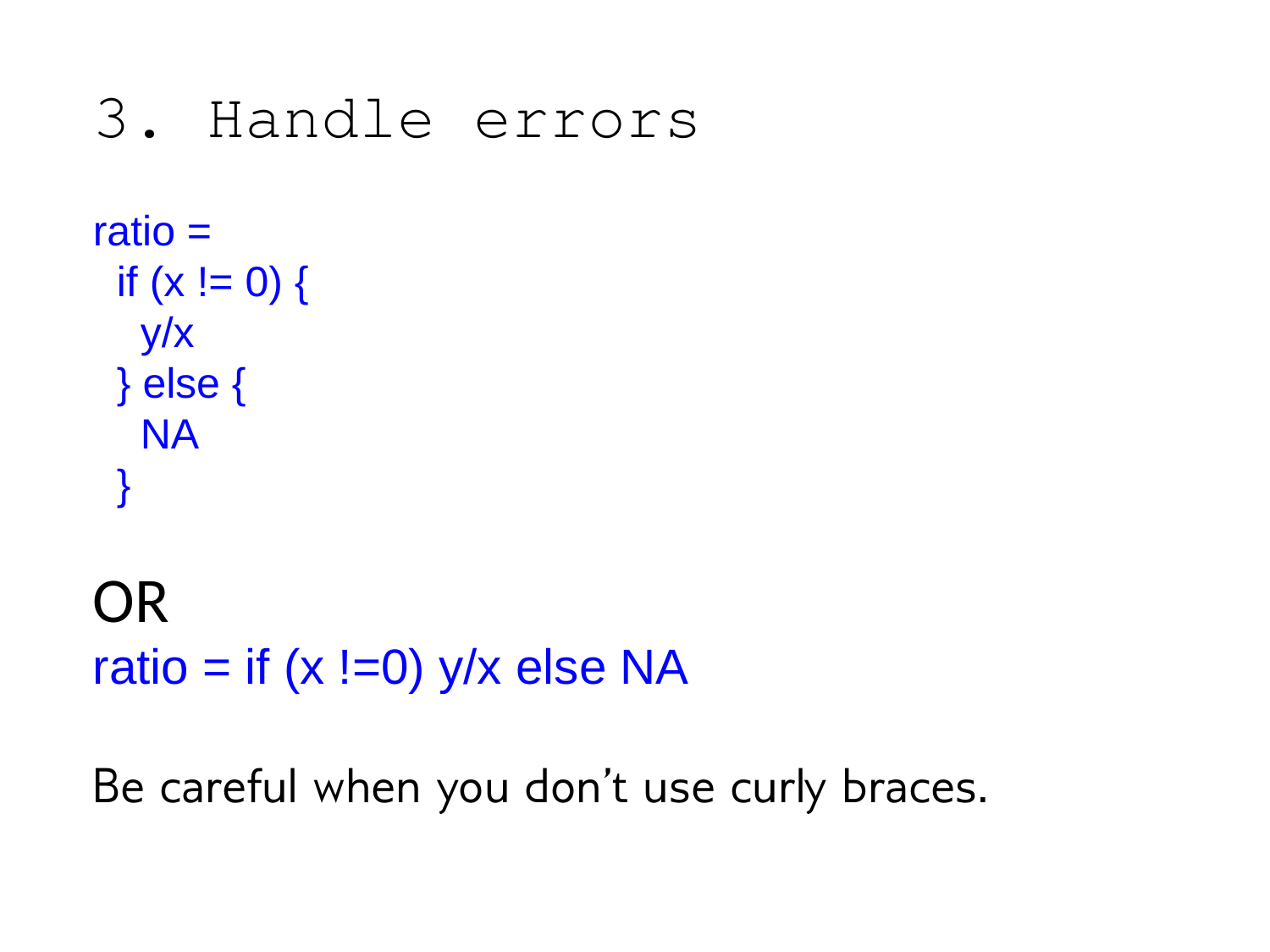

3. Handle errors

ratio =
  if (x != 0) {
    y/x
  } else {
    NA
  }

OR
ratio = if (x !=0) y/x else NA

Be careful when you don’t use curly braces.